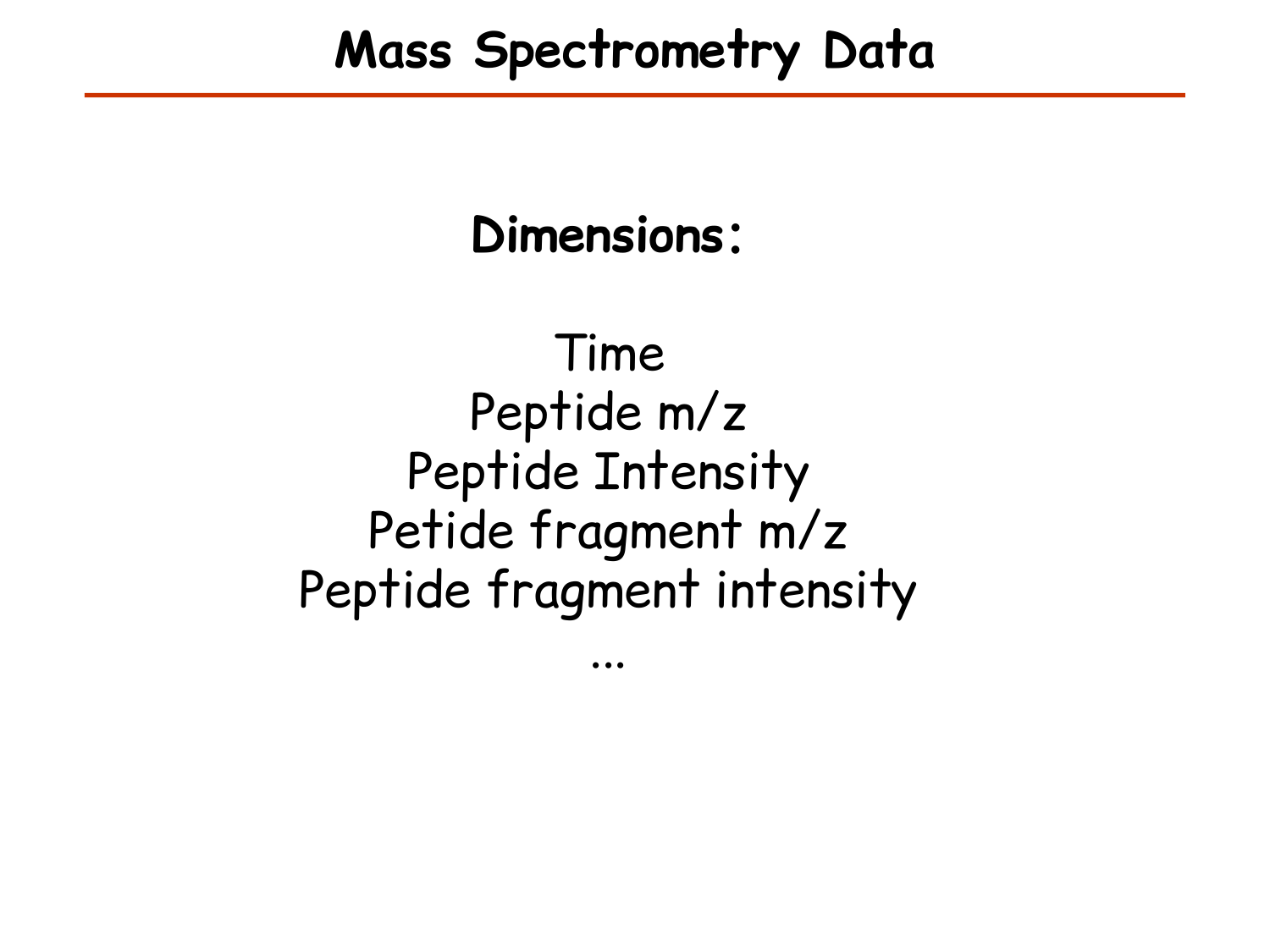

Mass Spectrometry Data

Dimensions:

Time
Peptide m/z
Peptide Intensity
Petide fragment m/z
Peptide fragment intensity
...